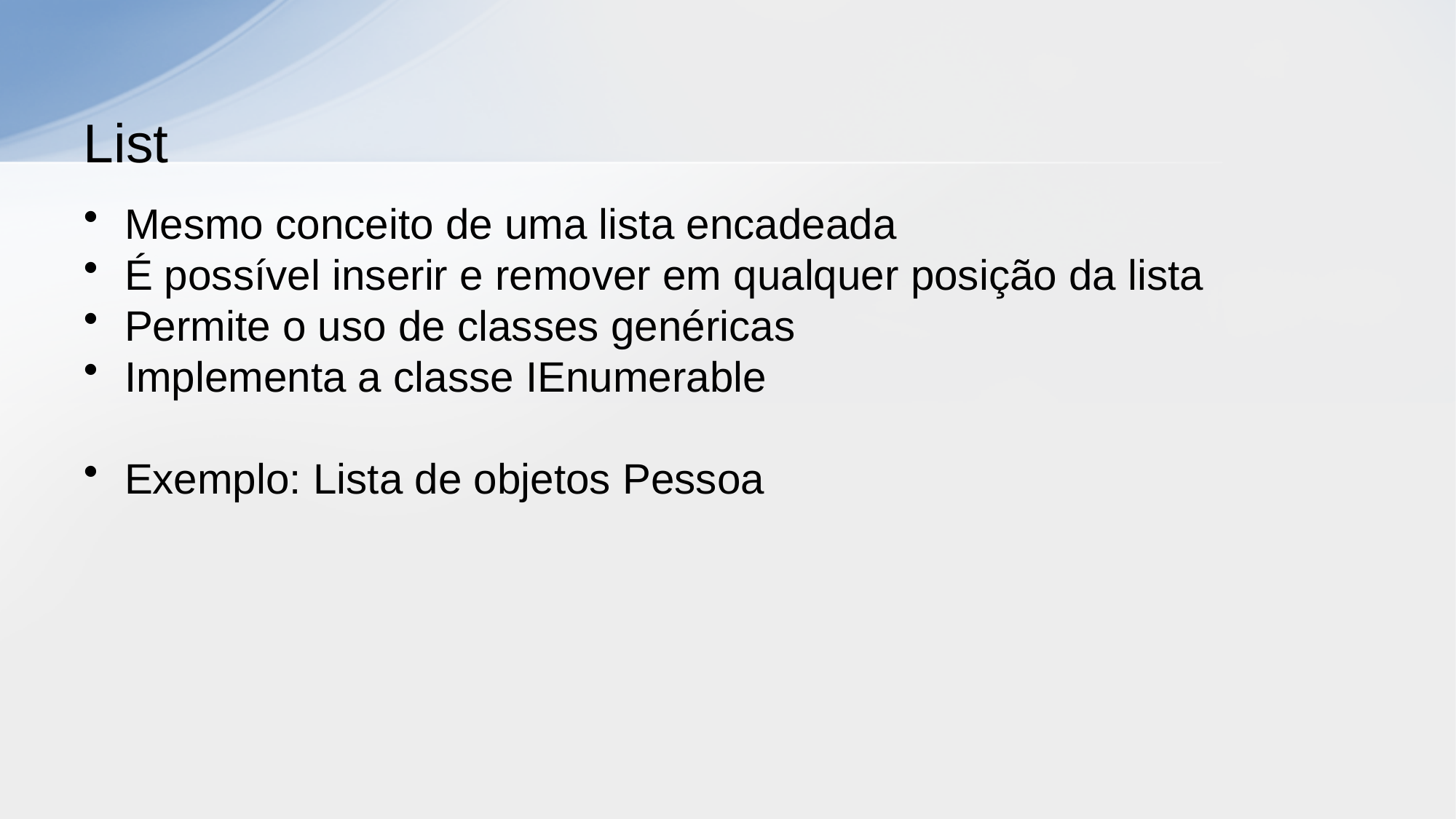

# List
Mesmo conceito de uma lista encadeada
É possível inserir e remover em qualquer posição da lista
Permite o uso de classes genéricas
Implementa a classe IEnumerable

Exemplo: Lista de objetos Pessoa